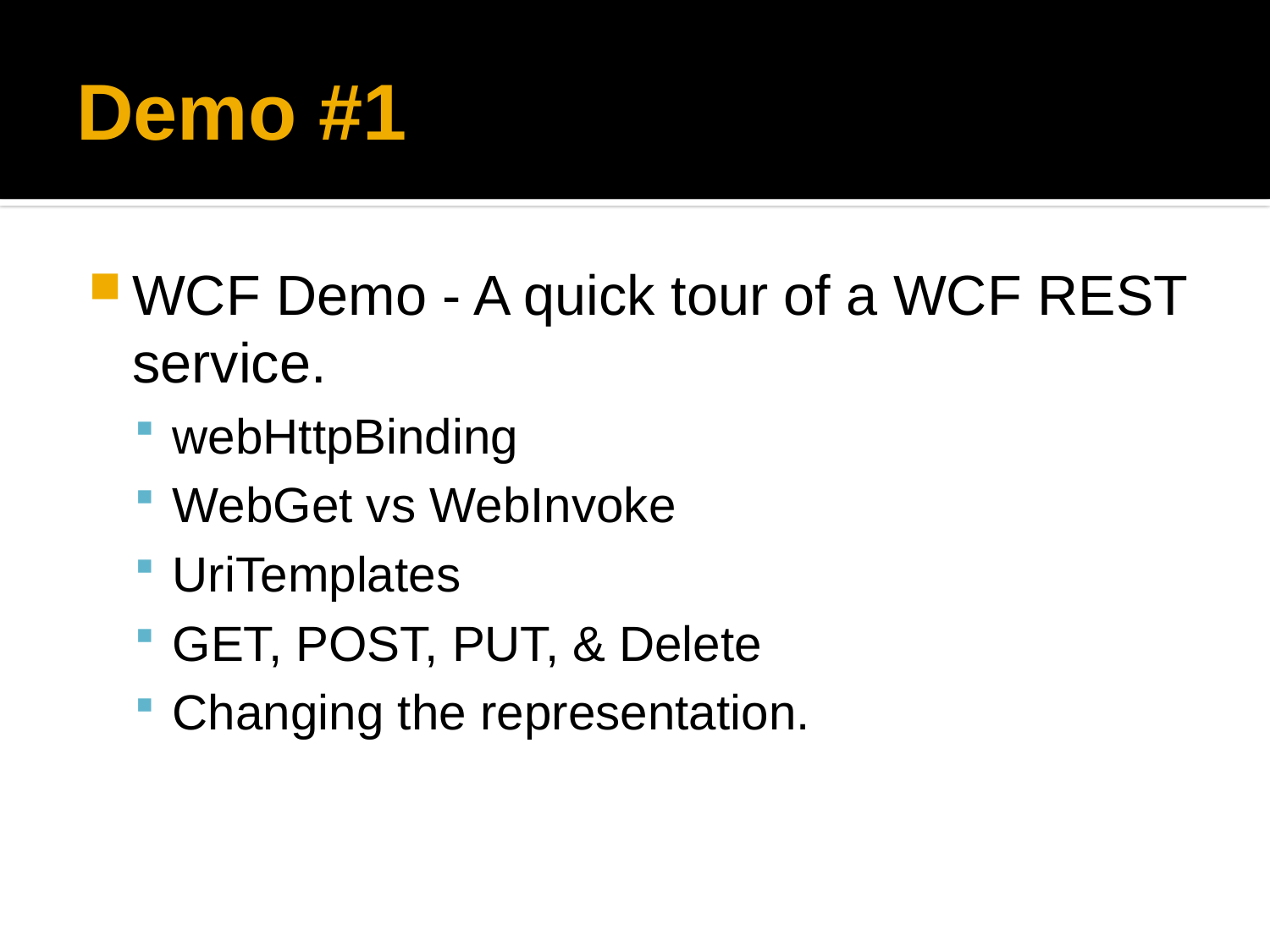

# Demo #1
WCF Demo - A quick tour of a WCF REST service.
webHttpBinding
WebGet vs WebInvoke
UriTemplates
GET, POST, PUT, & Delete
Changing the representation.